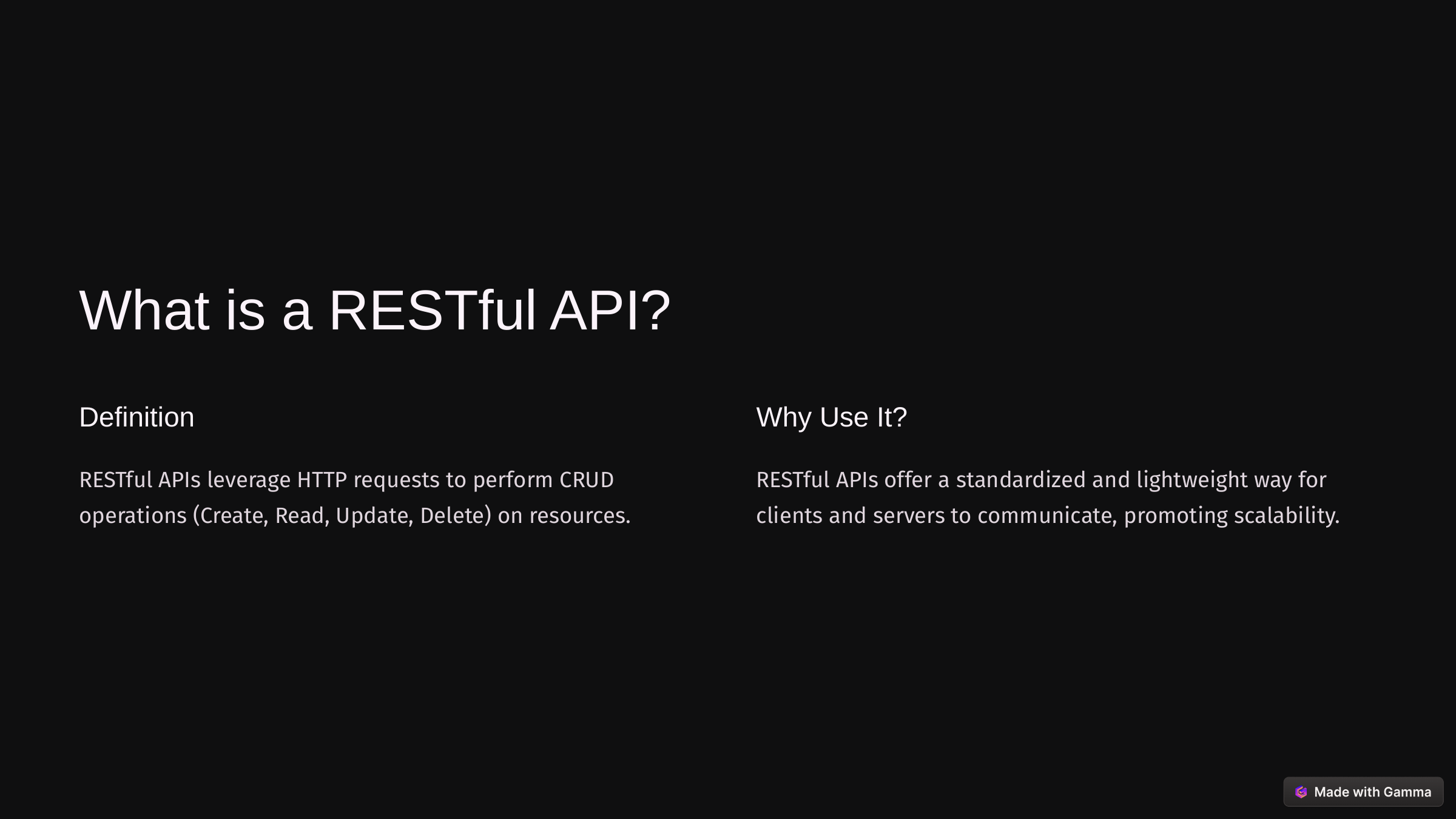

What is a RESTful API?
Definition
Why Use It?
RESTful APIs leverage HTTP requests to perform CRUD operations (Create, Read, Update, Delete) on resources.
RESTful APIs offer a standardized and lightweight way for clients and servers to communicate, promoting scalability.